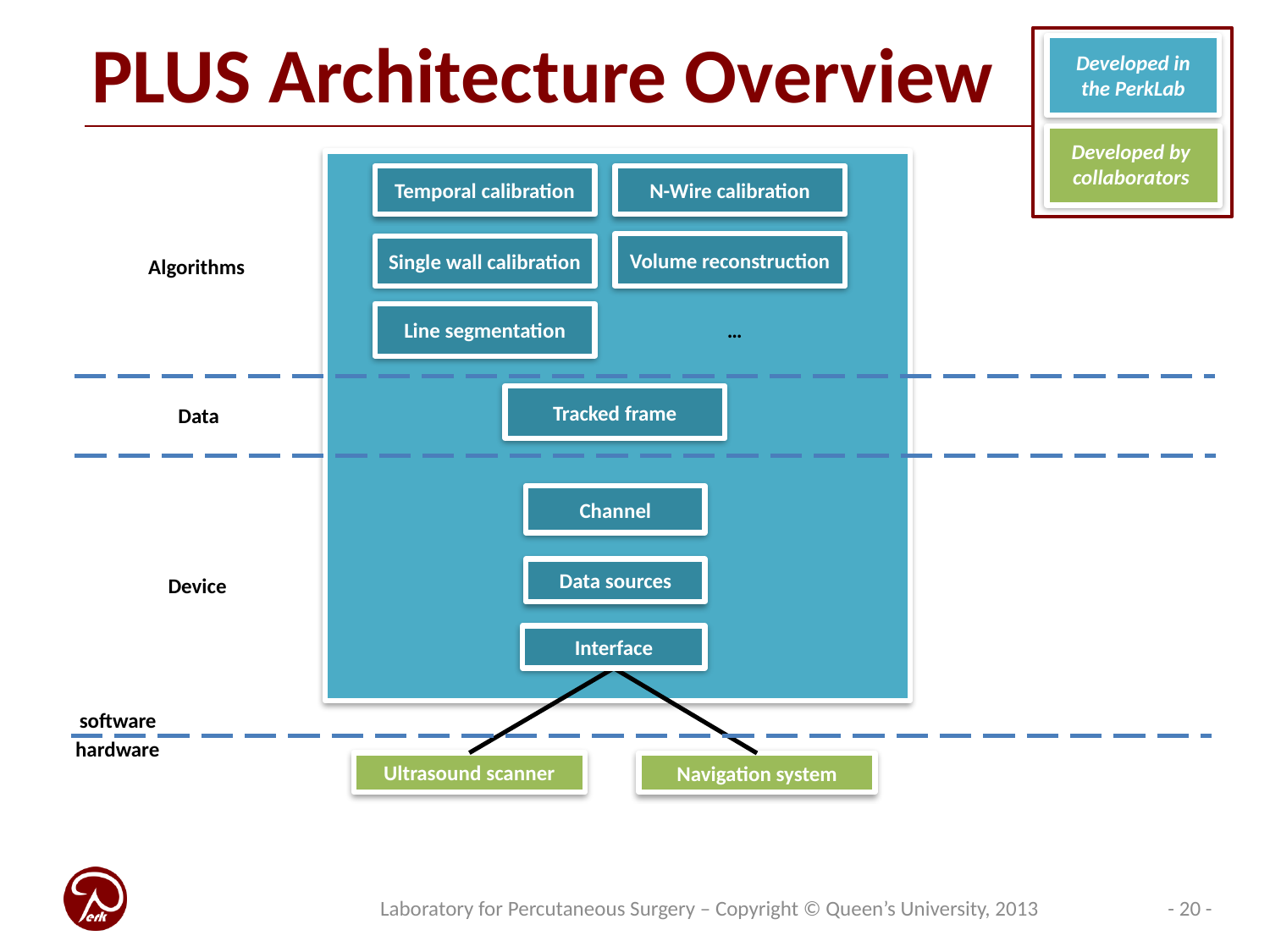

PLUS Architecture Overview

Developed in the PerkLab

Developed by collaborators
Developed by collaborators

Temporal calibration
Device
Interface
software
hardware
Ultrasound scanner
Navigation system
N-Wire calibration
Volume reconstruction
Single wall calibration
Algorithms
Line segmentation
…
Tracked frame
Data
Channel
Data sources
- 20 -
Laboratory for Percutaneous Surgery – Copyright © Queen’s University, 2013